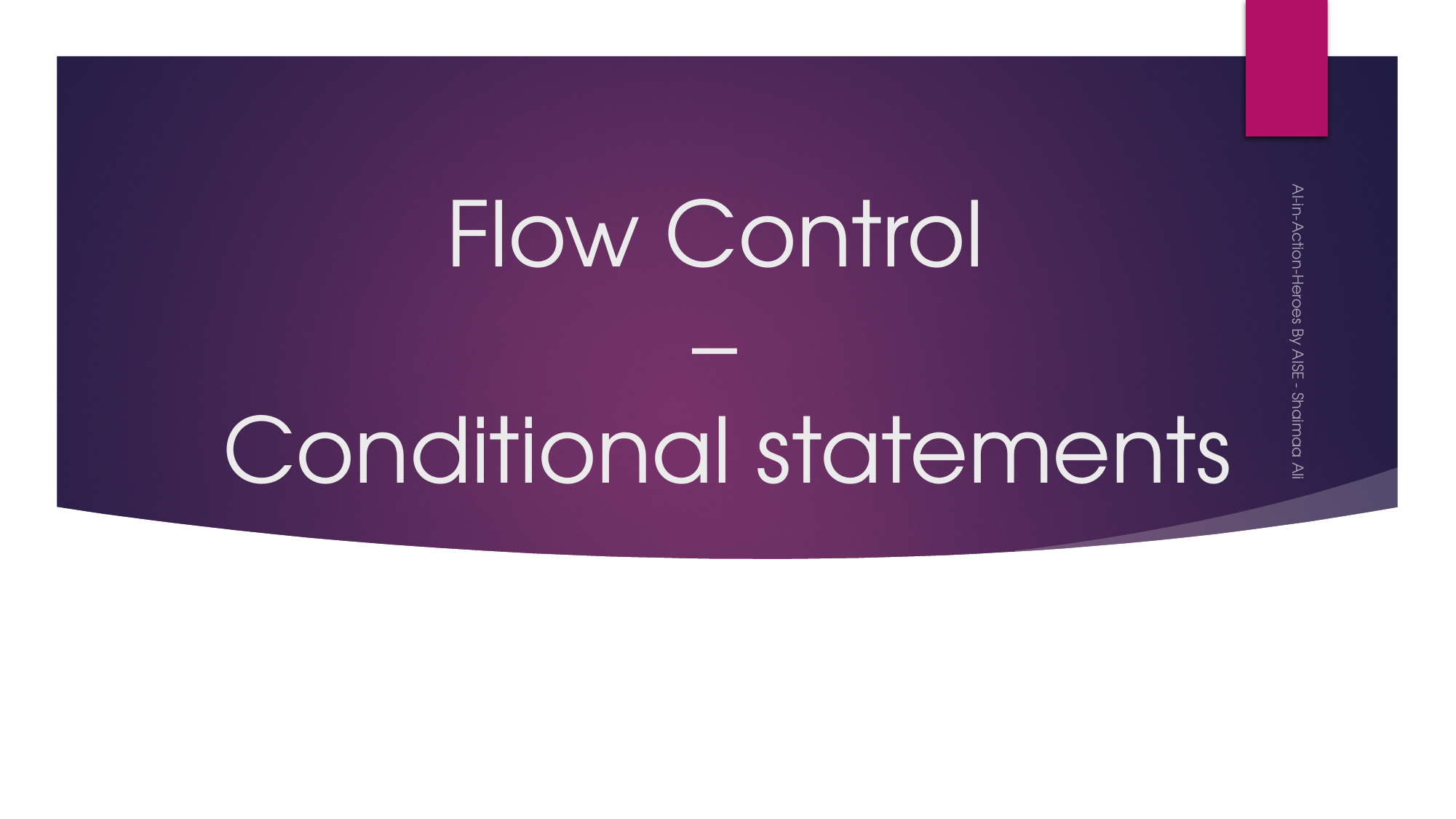

44
# Flow Control – Conditional statements
AI-in-Action-Heroes By AISE - Shaimaa Ali